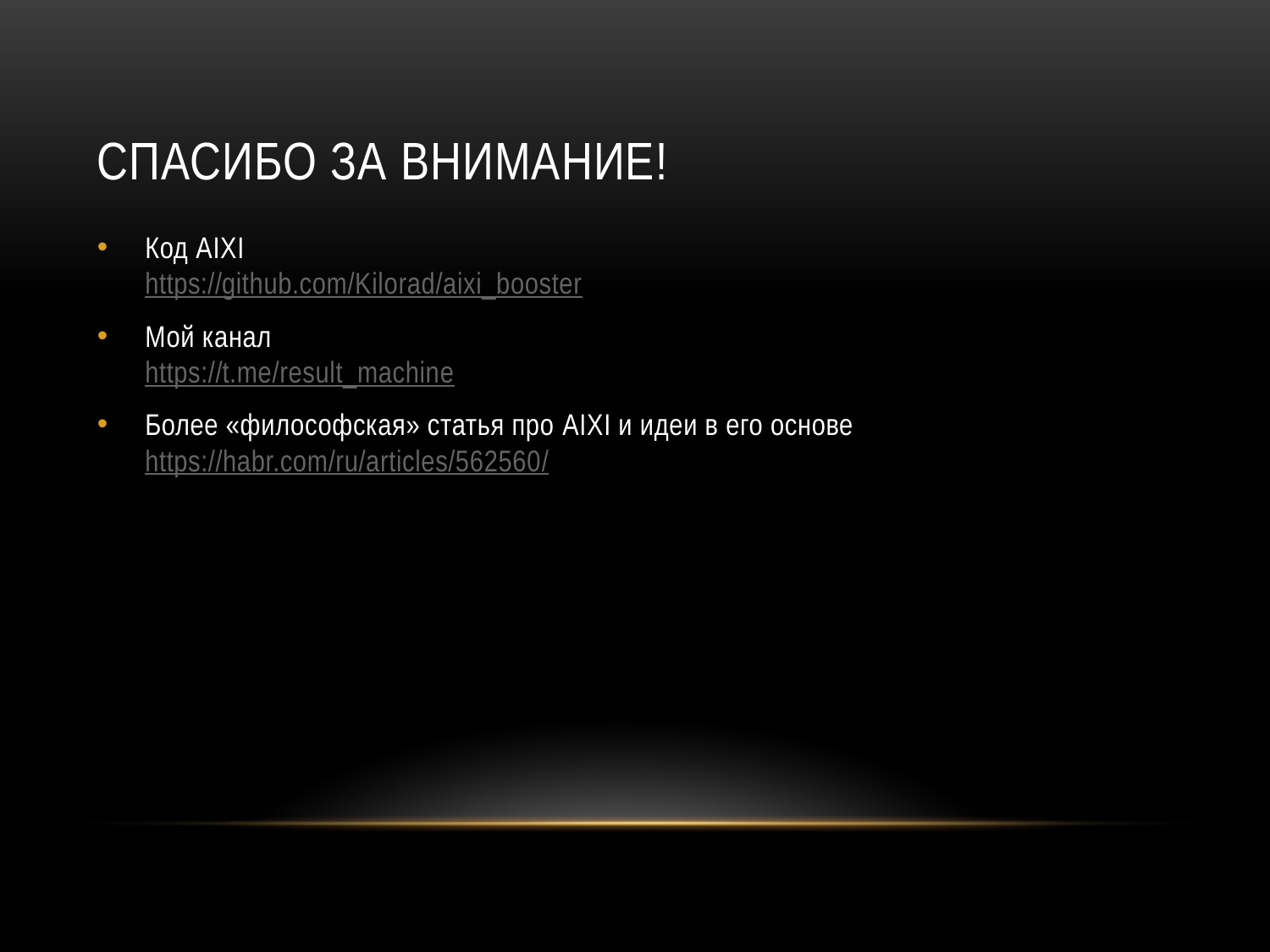

# Спасибо за внимание!
Код AIXI
https://github.com/Kilorad/aixi_booster
Мой канал
https://t.me/result_machine
Более «философская» статья про AIXI и идеи в его основе
https://habr.com/ru/articles/562560/